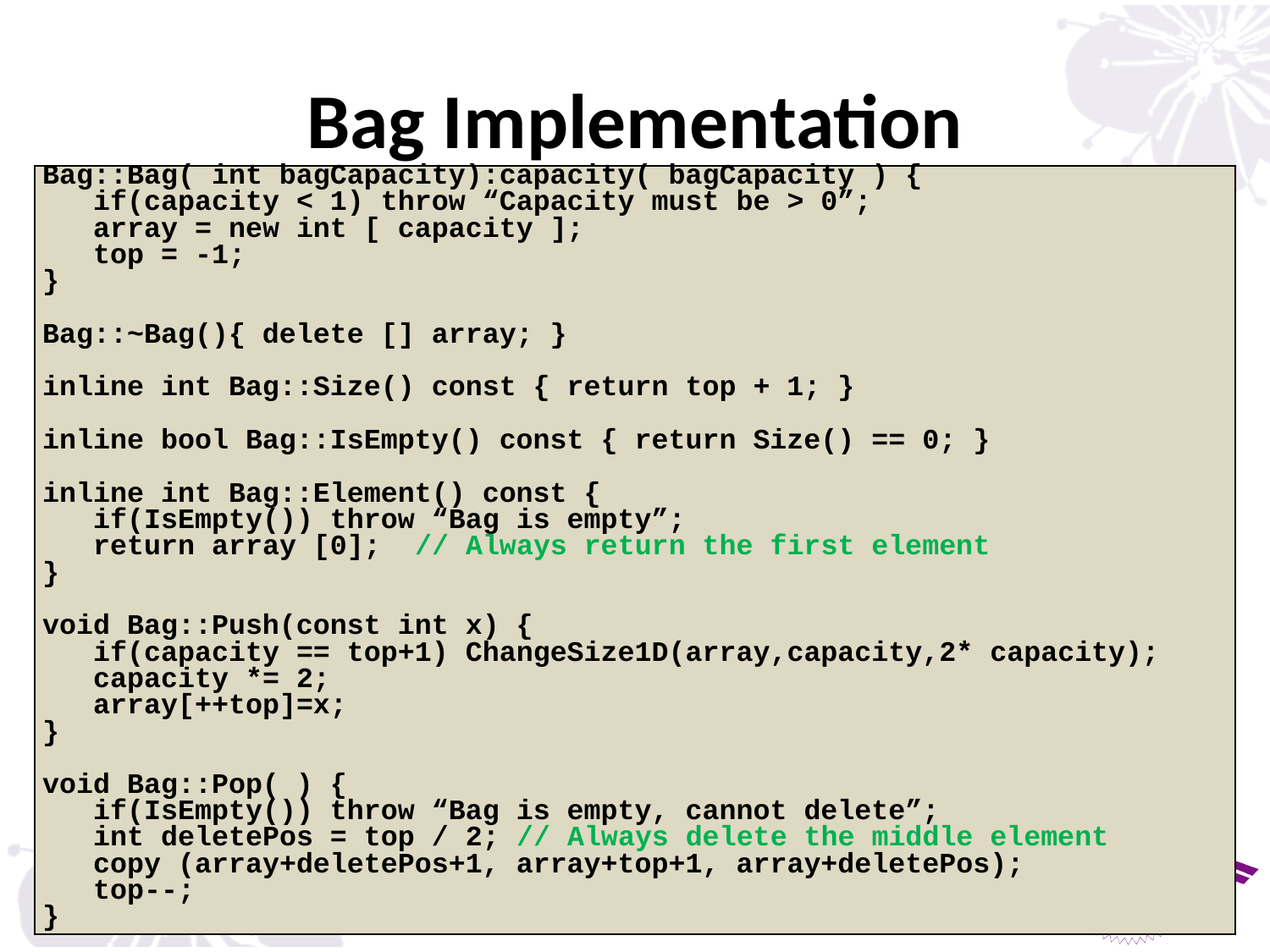

# Bag Implementation
| Bag::Bag( int bagCapacity):capacity( bagCapacity ) { |
| --- |
| if(capacity < 1) throw “Capacity must be > 0”; |
| array = new int [ capacity ]; |
| top = -1; |
| } |
|  |
| Bag::~Bag(){ delete [] array; } |
|  |
| inline int Bag::Size() const { return top + 1; } |
|  |
| inline bool Bag::IsEmpty() const { return Size() == 0; } |
|  |
| inline int Bag::Element() const { |
| if(IsEmpty()) throw “Bag is empty”; |
| return array [0]; // Always return the first element |
| } |
|  |
| void Bag::Push(const int x) { |
| if(capacity == top+1) ChangeSize1D(array,capacity,2\* capacity); |
| capacity \*= 2; |
| array[++top]=x; |
| } |
|  |
| void Bag::Pop( ) { |
| if(IsEmpty()) throw “Bag is empty, cannot delete”; |
| int deletePos = top / 2; // Always delete the middle element |
| copy (array+deletePos+1, array+top+1, array+deletePos); |
| top--; |
| } |
5